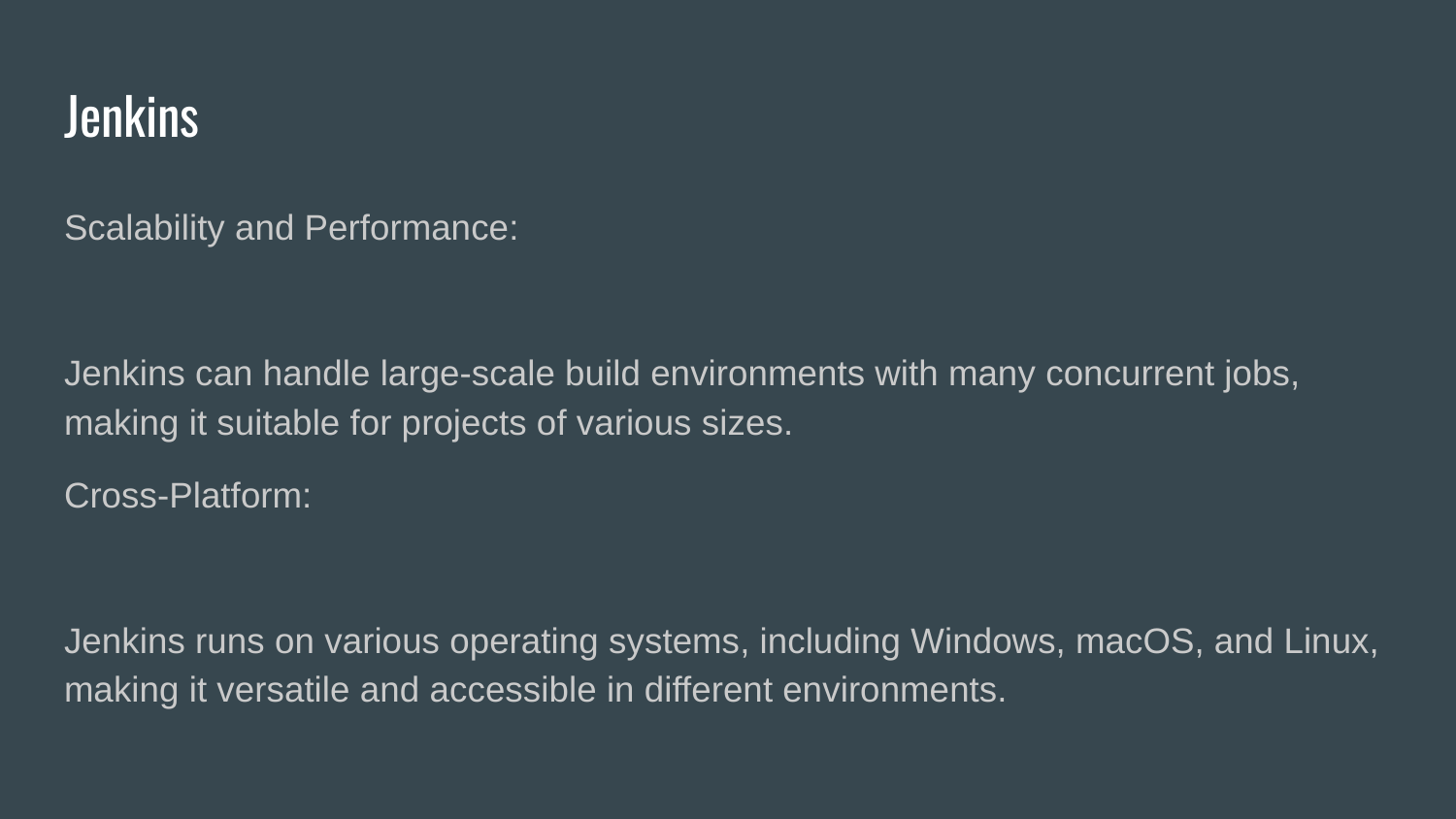

# Jenkins
Scalability and Performance:

Jenkins can handle large-scale build environments with many concurrent jobs, making it suitable for projects of various sizes.
Cross-Platform:

Jenkins runs on various operating systems, including Windows, macOS, and Linux, making it versatile and accessible in different environments.